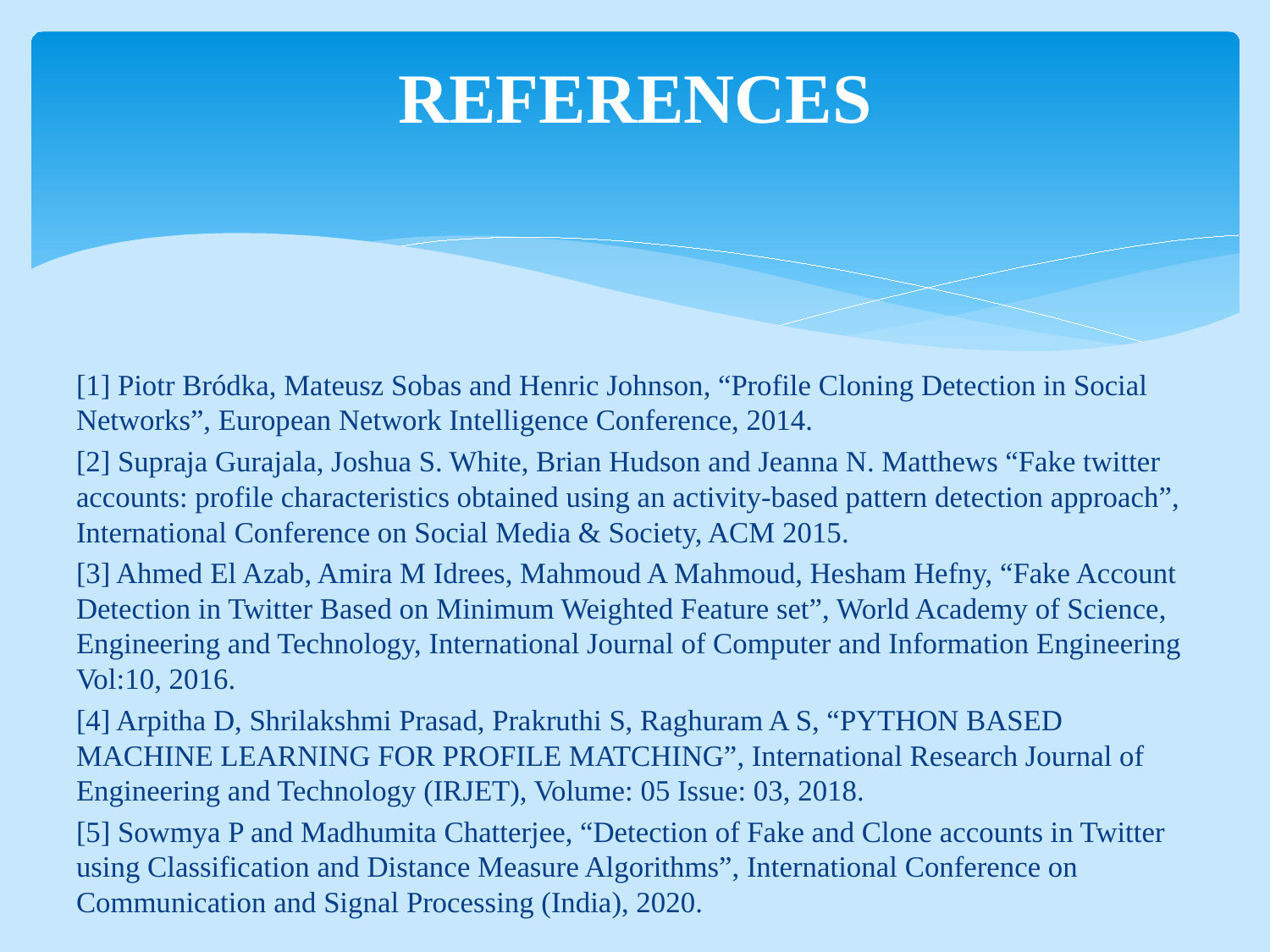

# REFERENCES
[1] Piotr Bródka, Mateusz Sobas and Henric Johnson, “Profile Cloning Detection in Social      Networks”, European Network Intelligence Conference, 2014.
[2] Supraja Gurajala, Joshua S. White, Brian Hudson and Jeanna N. Matthews “Fake twitter accounts: profile characteristics obtained using an activity-based pattern detection approach”, International Conference on Social Media & Society, ACM 2015.
[3] Ahmed El Azab, Amira M Idrees, Mahmoud A Mahmoud, Hesham Hefny, “Fake Account Detection in Twitter Based on Minimum Weighted Feature set”, World Academy of Science, Engineering and Technology, International Journal of Computer and Information Engineering Vol:10, 2016.
[4] Arpitha D, Shrilakshmi Prasad, Prakruthi S, Raghuram A S, “PYTHON BASED MACHINE LEARNING FOR PROFILE MATCHING”, International Research Journal of Engineering and Technology (IRJET), Volume: 05 Issue: 03, 2018.
[5] Sowmya P and Madhumita Chatterjee, “Detection of Fake and Clone accounts in Twitter using Classification and Distance Measure Algorithms”, International Conference on Communication and Signal Processing (India), 2020.